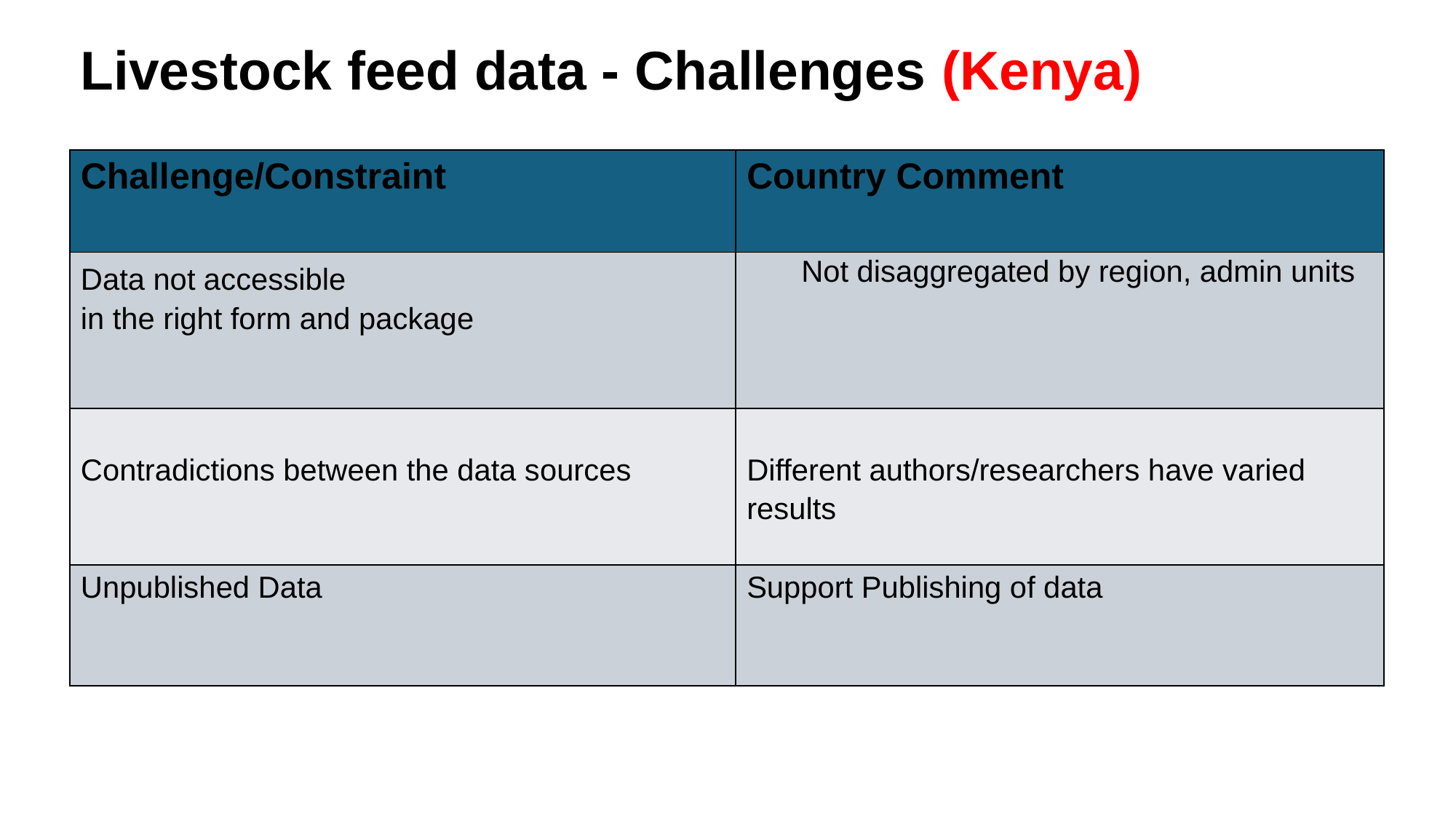

Livestock feed data - Challenges (Kenya)

| Challenge/Constraint | Country Comment |  |
| --- | --- | --- |
| Data not accessible in the right form and package | Not disaggregated by region, admin units |  |
| Contradictions between the data sources | Different authors/researchers have varied results |  |
| Unpublished Data | Support Publishing of data |  |